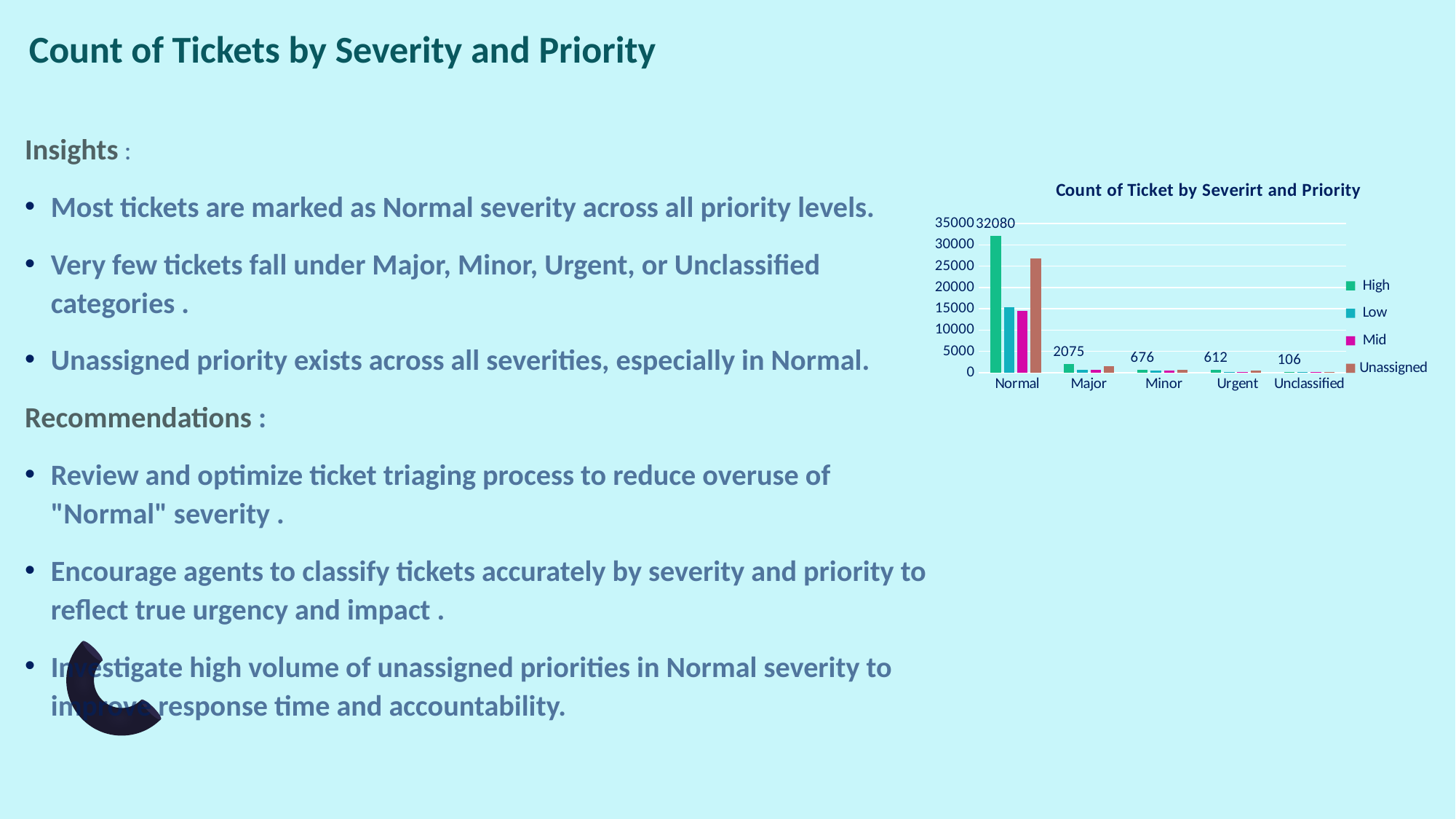

# Count of Tickets by Severity and Priority
Insights :
Most tickets are marked as Normal severity across all priority levels.
Very few tickets fall under Major, Minor, Urgent, or Unclassified categories .
Unassigned priority exists across all severities, especially in Normal.
Recommendations :
Review and optimize ticket triaging process to reduce overuse of "Normal" severity .
Encourage agents to classify tickets accurately by severity and priority to reflect true urgency and impact .
Investigate high volume of unassigned priorities in Normal severity to improve response time and accountability.

### Chart: Count of Ticket by Severirt and Priority

| Category |  High |  Low |  Mid | Unassigned |
|---|---|---|---|---|
|  Normal | 32080.0 | 15282.0 | 14468.0 | 26826.0 |
| Major | 2075.0 | 614.0 | 713.0 | 1434.0 |
|  Minor | 676.0 | 549.0 | 407.0 | 626.0 |
|  Urgent | 612.0 | 169.0 | 202.0 | 409.0 |
| Unclassified | 106.0 | 80.0 | 55.0 | 115.0 |